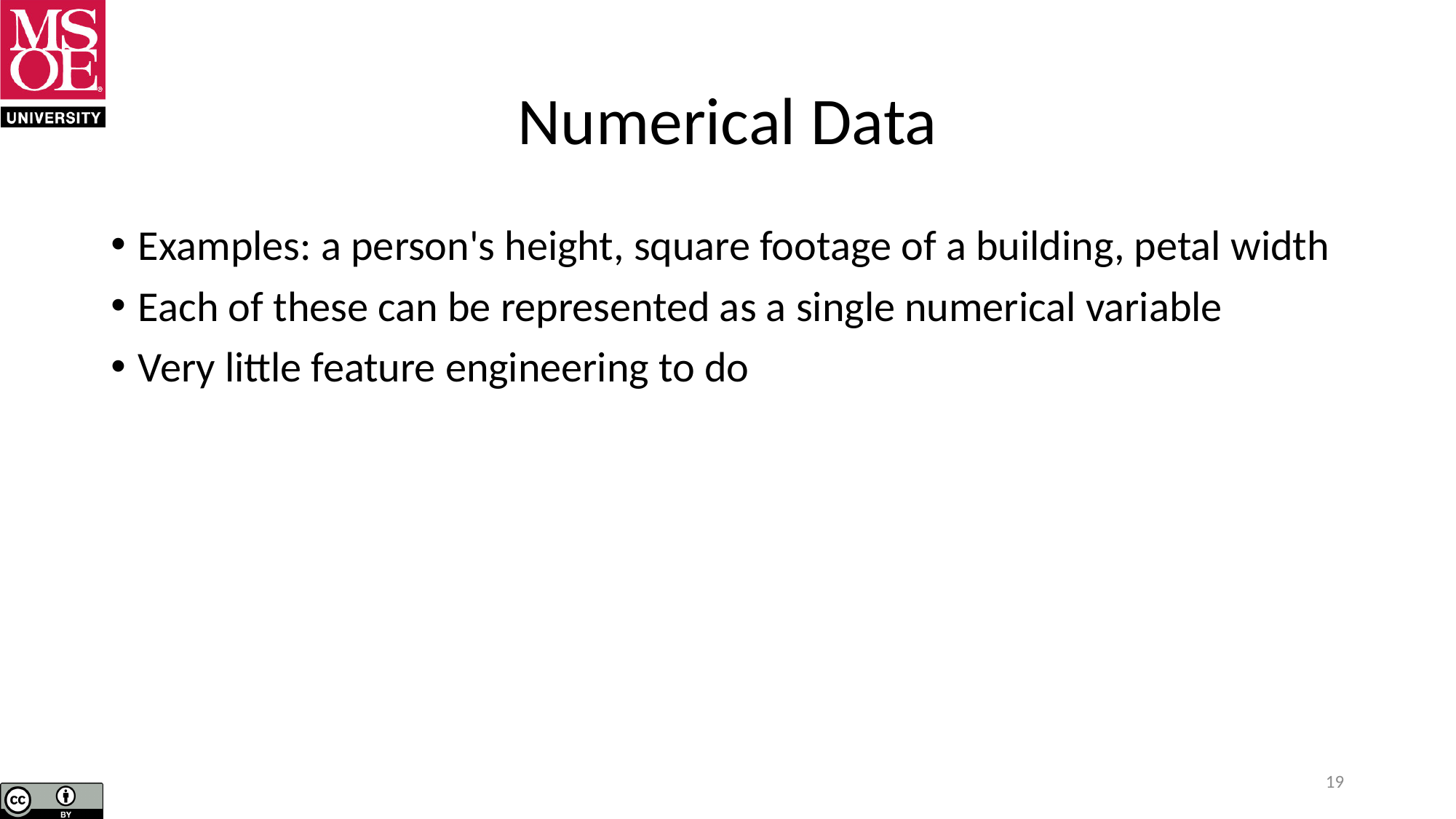

# Numerical Data
Examples: a person's height, square footage of a building, petal width
Each of these can be represented as a single numerical variable
Very little feature engineering to do
19